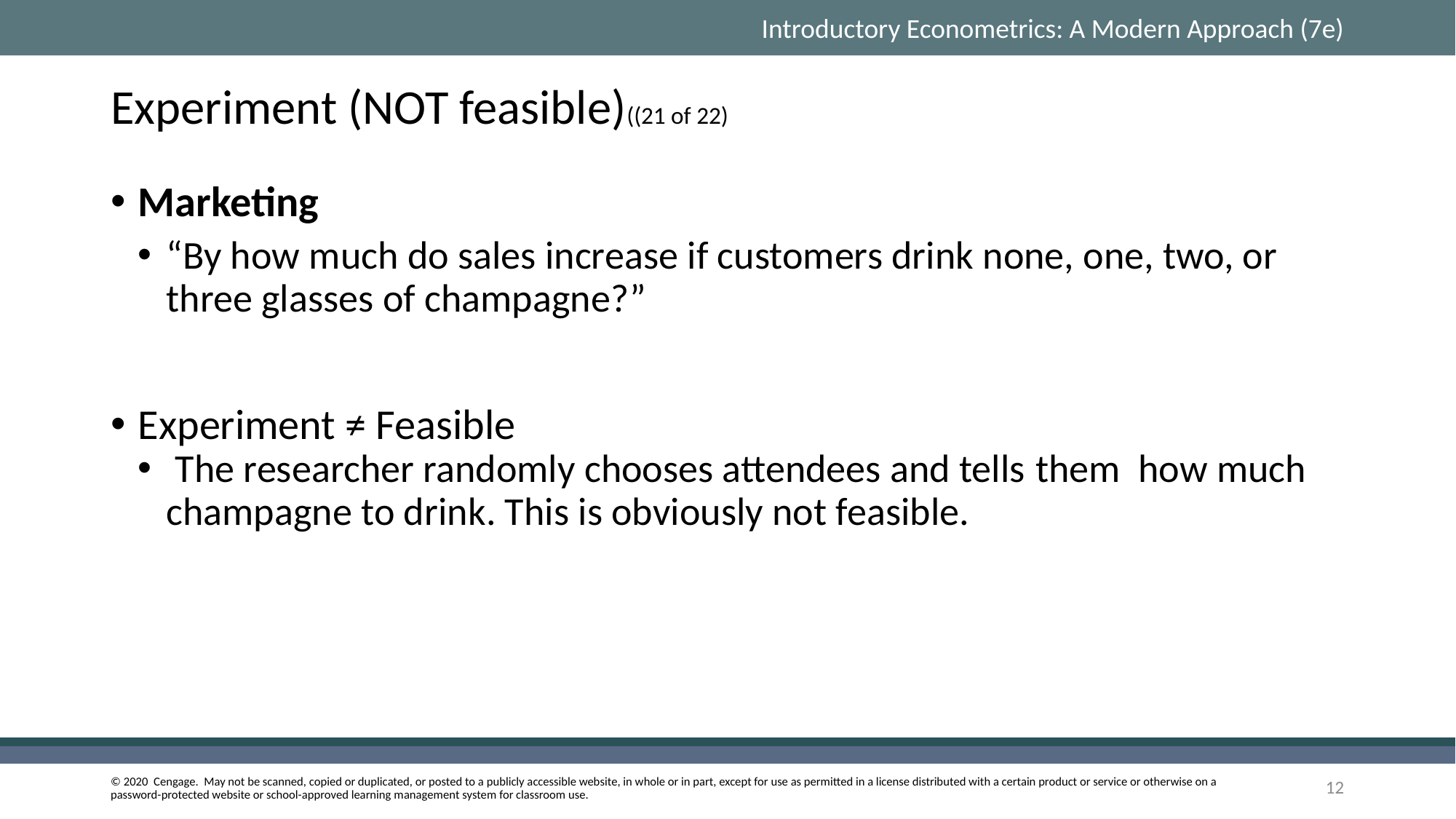

# Experiment (NOT feasible)((21 of 22)
Marketing
“By how much do sales increase if customers drink none, one, two, or three glasses of champagne?”

Experiment ≠ Feasible
 The researcher randomly chooses attendees and tells them  how much champagne to drink. This is obviously not feasible.
12